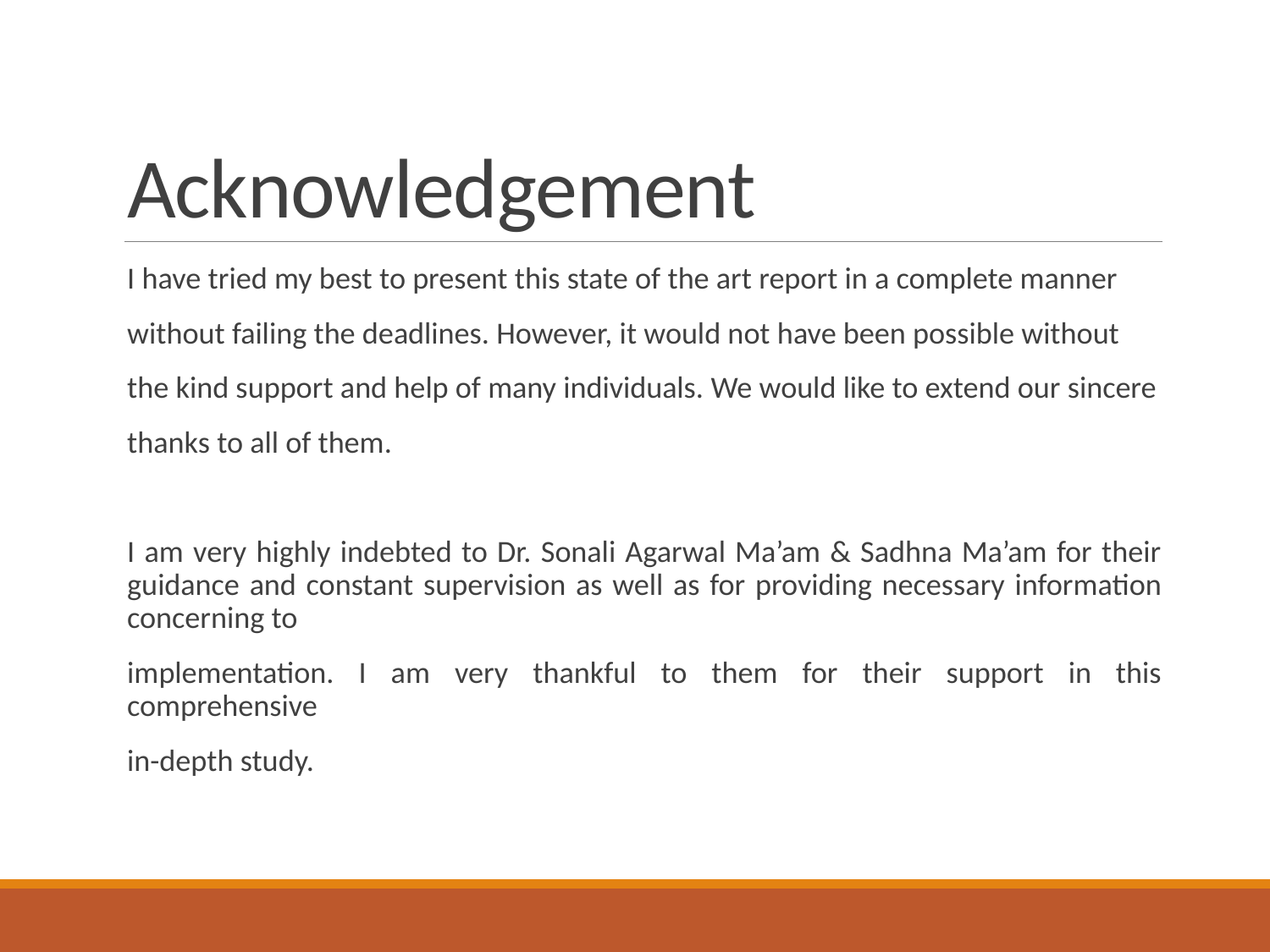

# Acknowledgement
I have tried my best to present this state of the art report in a complete manner
without failing the deadlines. However, it would not have been possible without
the kind support and help of many individuals. We would like to extend our sincere
thanks to all of them.

I am very highly indebted to Dr. Sonali Agarwal Ma’am & Sadhna Ma’am for their guidance and constant supervision as well as for providing necessary information concerning to
implementation. I am very thankful to them for their support in this comprehensive
in-depth study.